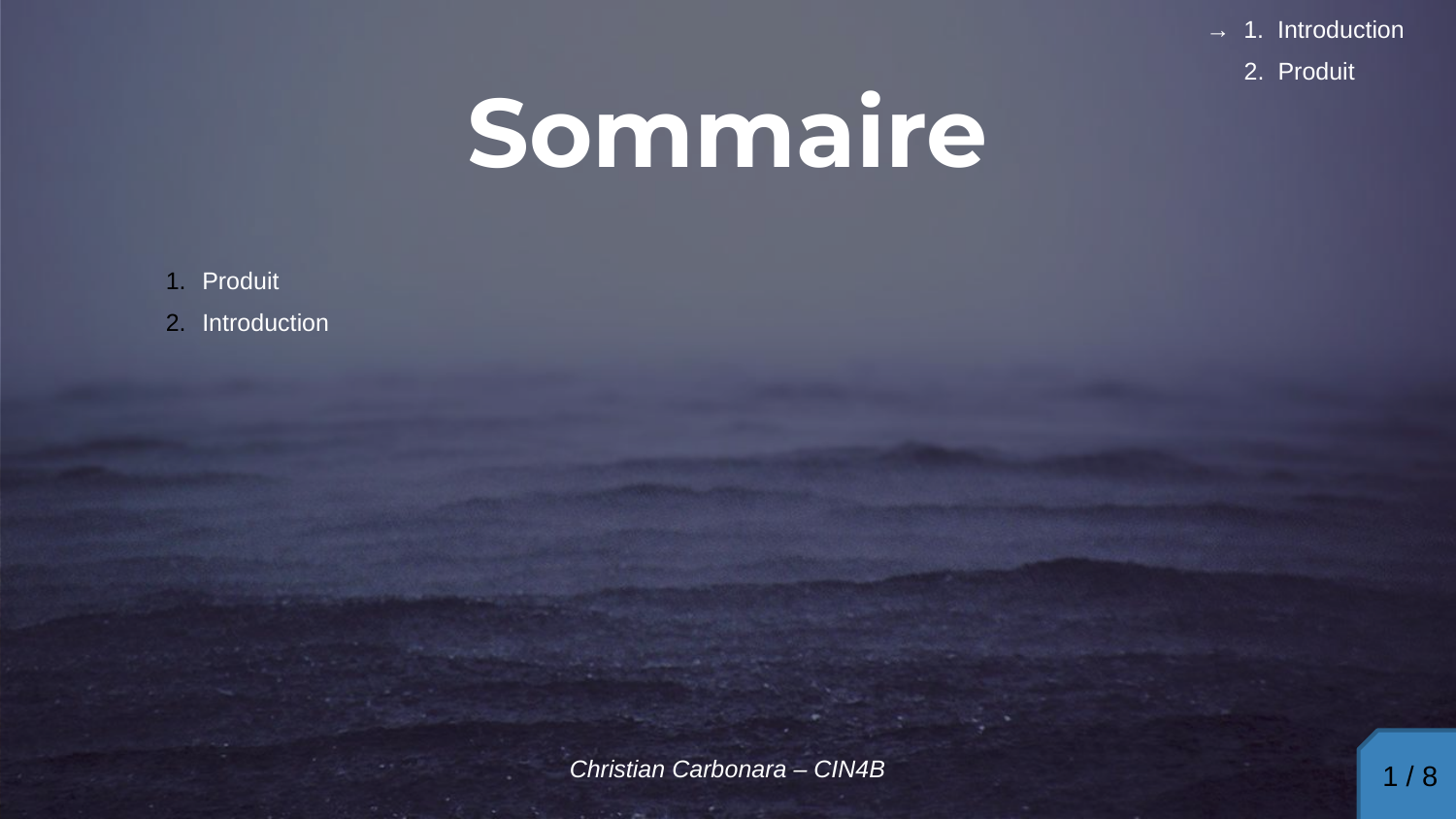

→  1.  Introduction
2.  Produit

# Sommaire
Produit
Introduction

Christian Carbonara – CIN4B
1 / 8